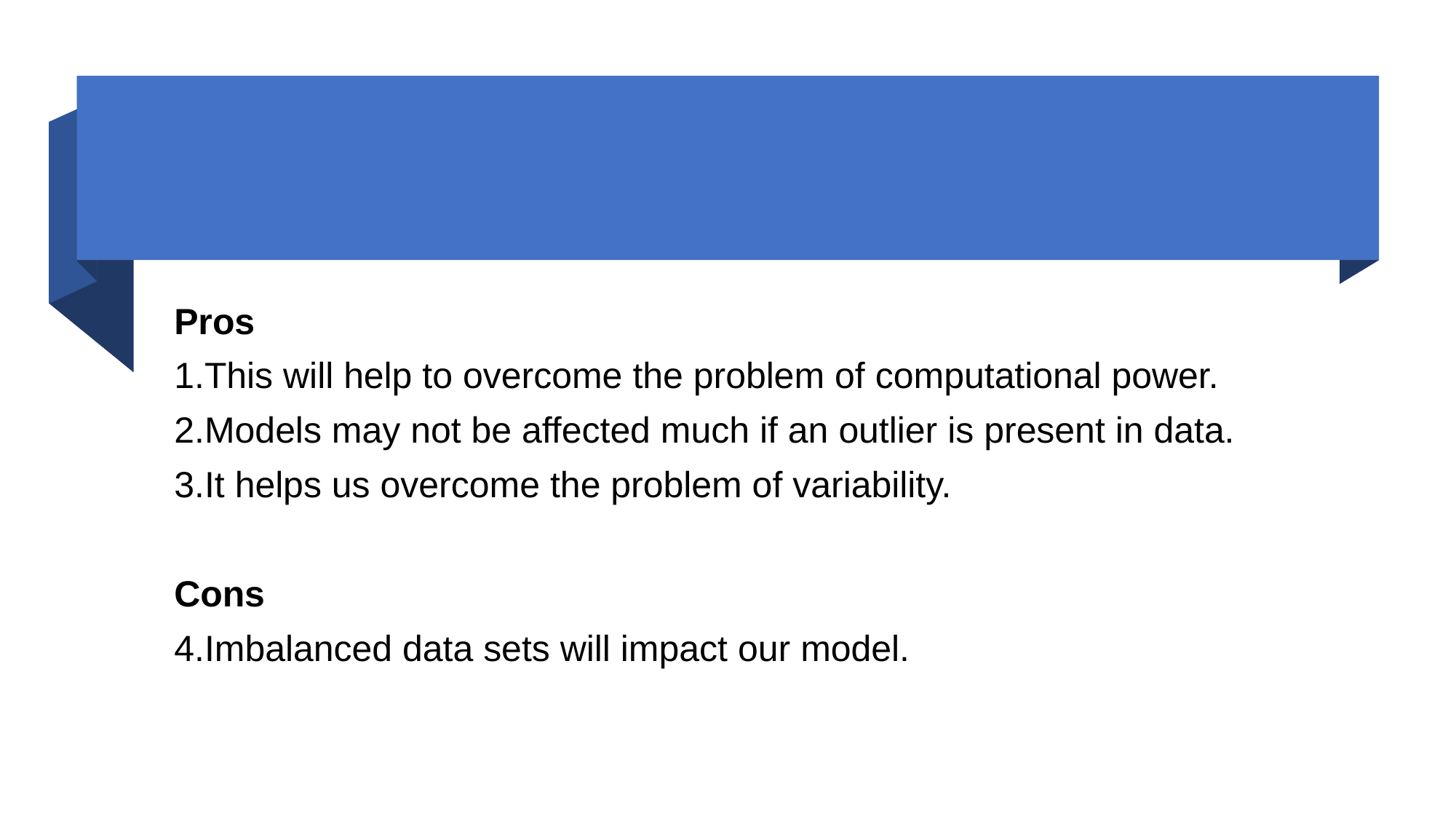

Pros
This will help to overcome the problem of computational power.
Models may not be affected much if an outlier is present in data.
It helps us overcome the problem of variability.

Cons
Imbalanced data sets will impact our model.